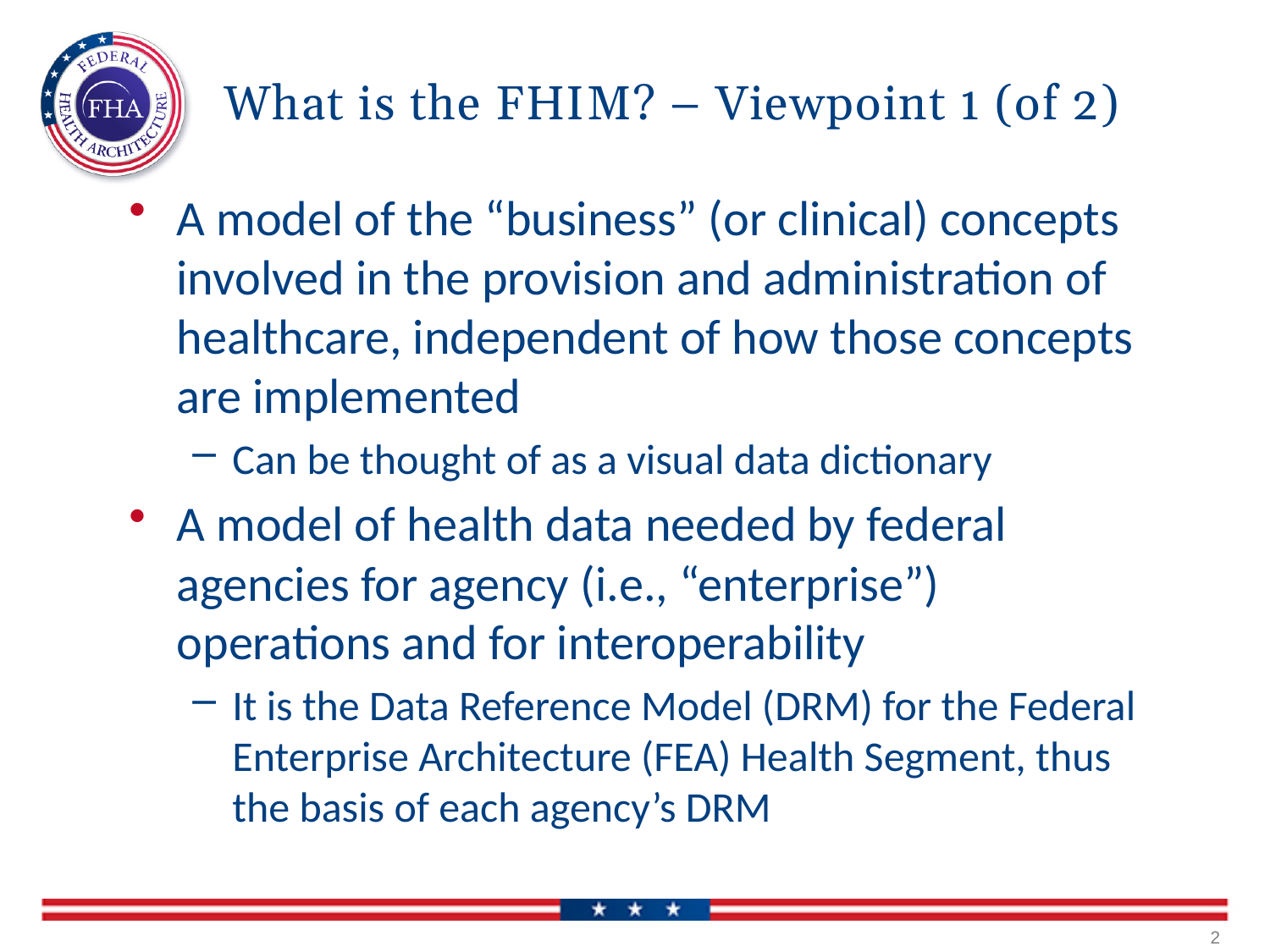

# What is the FHIM? – Viewpoint 1 (of 2)
A model of the “business” (or clinical) concepts involved in the provision and administration of healthcare, independent of how those concepts are implemented
Can be thought of as a visual data dictionary
A model of health data needed by federal agencies for agency (i.e., “enterprise”) operations and for interoperability
It is the Data Reference Model (DRM) for the Federal Enterprise Architecture (FEA) Health Segment, thus the basis of each agency’s DRM

2